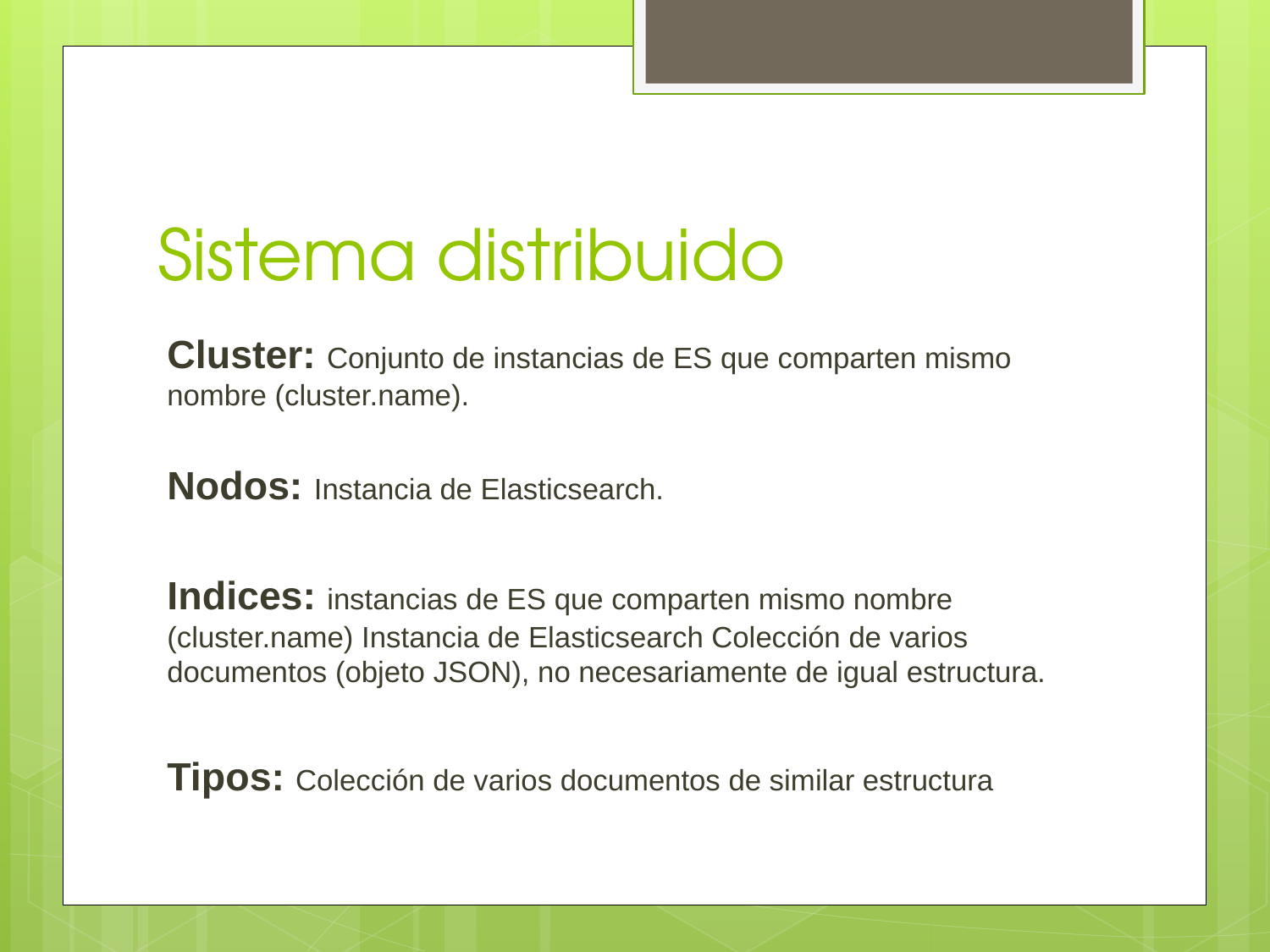

# Sistema distribuido
Cluster: Conjunto de instancias de ES que comparten mismo nombre (cluster.name).

Nodos: Instancia de Elasticsearch.

Indices: instancias de ES que comparten mismo nombre (cluster.name) Instancia de Elasticsearch Colección de varios documentos (objeto JSON), no necesariamente de igual estructura.

Tipos: Colección de varios documentos de similar estructura